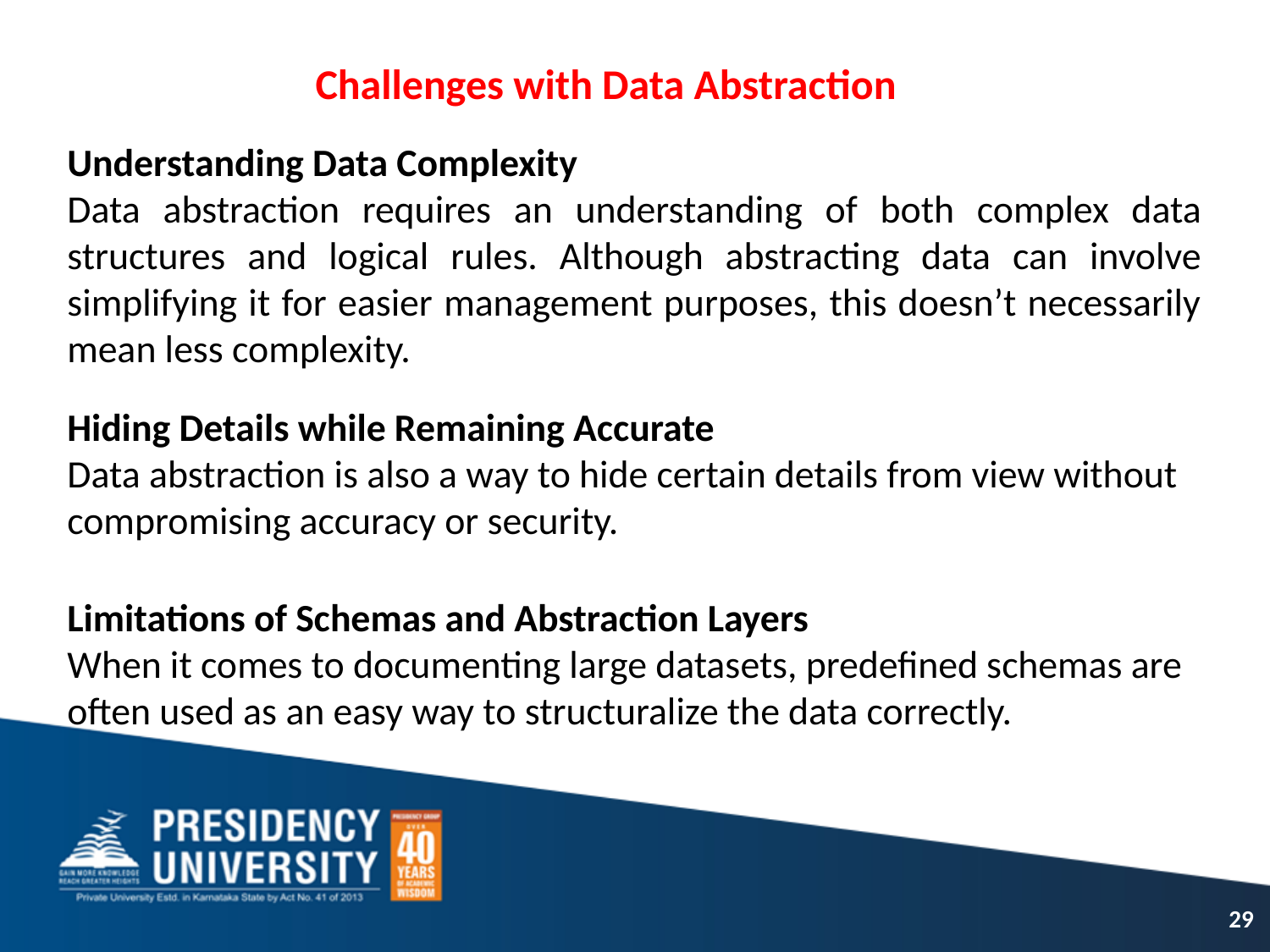

Challenges with Data Abstraction

Understanding Data Complexity
Data abstraction requires an understanding of both complex data structures and logical rules. Although abstracting data can involve simplifying it for easier management purposes, this doesn’t necessarily mean less complexity.
Hiding Details while Remaining Accurate
Data abstraction is also a way to hide certain details from view without compromising accuracy or security.

Limitations of Schemas and Abstraction Layers
When it comes to documenting large datasets, predefined schemas are often used as an easy way to structuralize the data correctly.
29